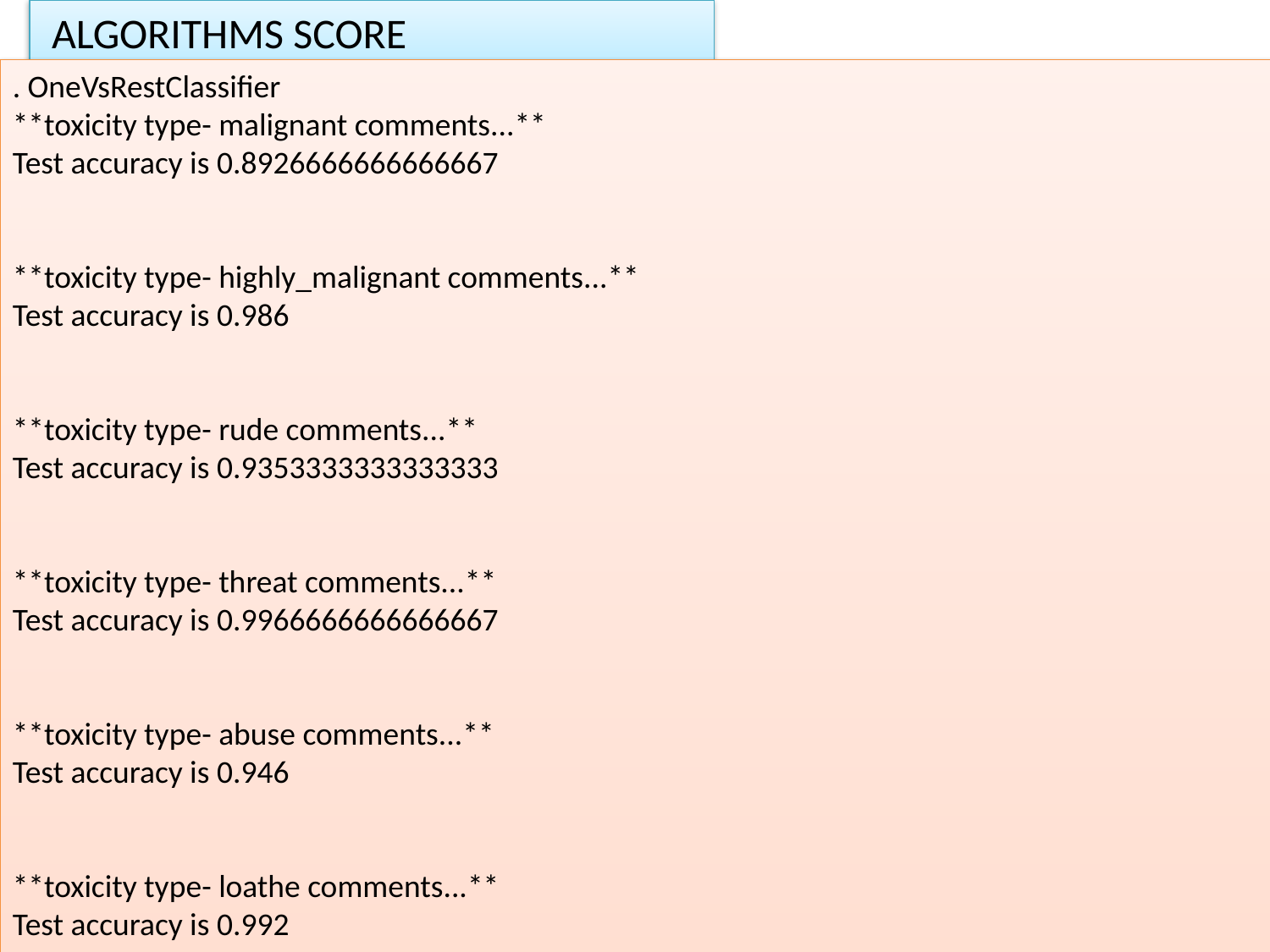

ALGORITHMS SCORE
. OneVsRestClassifier
**toxicity type- malignant comments...**
Test accuracy is 0.8926666666666667

**toxicity type- highly_malignant comments...**
Test accuracy is 0.986

**toxicity type- rude comments...**
Test accuracy is 0.9353333333333333

**toxicity type- threat comments...**
Test accuracy is 0.9966666666666667

**toxicity type- abuse comments...**
Test accuracy is 0.946

**toxicity type- loathe comments...**
Test accuracy is 0.992